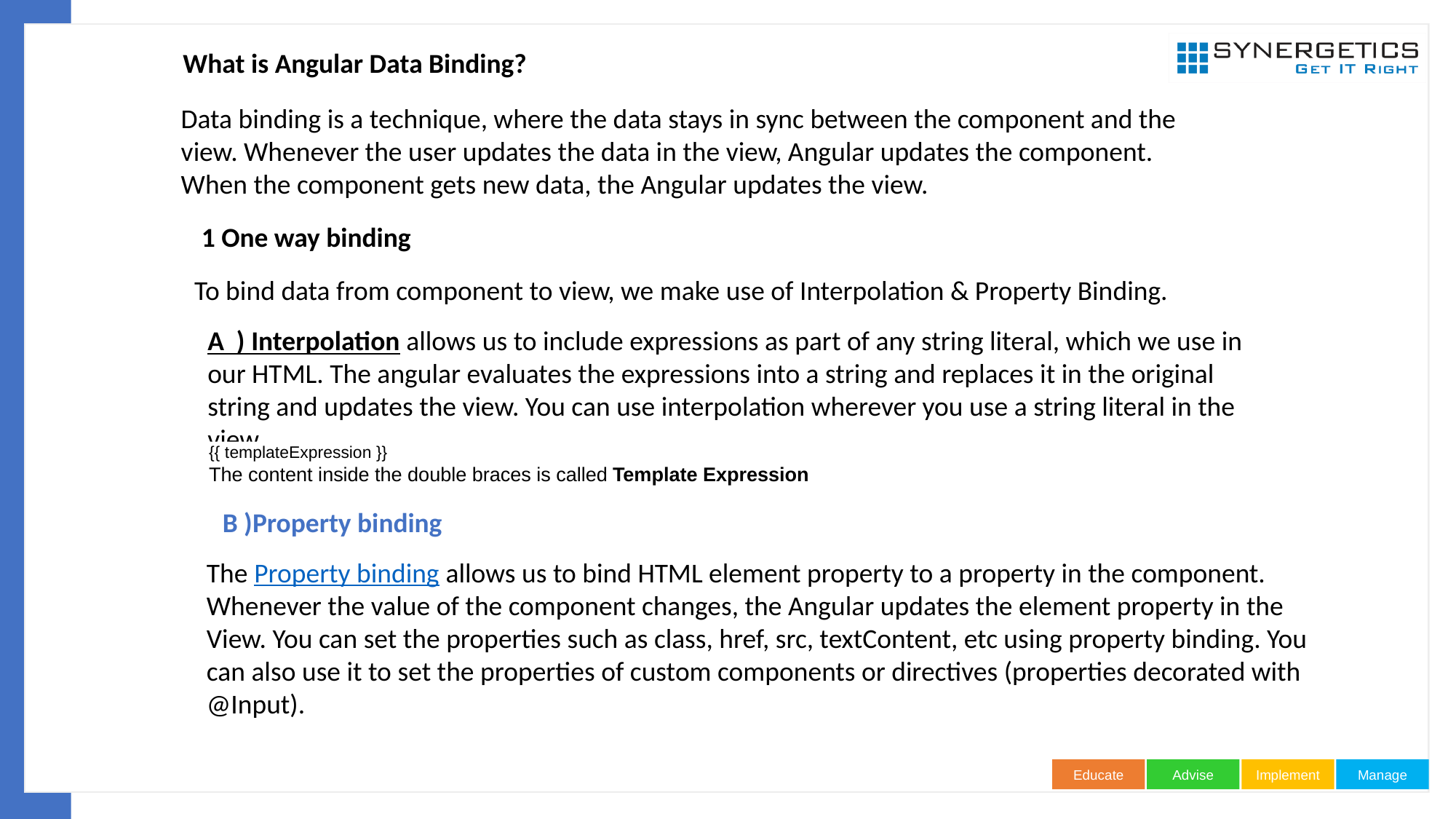

What is Angular Data Binding?
Data binding is a technique, where the data stays in sync between the component and the view. Whenever the user updates the data in the view, Angular updates the component. When the component gets new data, the Angular updates the view.
1 One way binding
To bind data from component to view, we make use of Interpolation & Property Binding.
A  ) Interpolation allows us to include expressions as part of any string literal, which we use in our HTML. The angular evaluates the expressions into a string and replaces it in the original string and updates the view. You can use interpolation wherever you use a string literal in the view
{{ templateExpression }}
The content inside the double braces is called Template Expression
B )Property binding
The Property binding allows us to bind HTML element property to a property in the component. Whenever the value of the component changes, the Angular updates the element property in the View. You can set the properties such as class, href, src, textContent, etc using property binding. You can also use it to set the properties of custom components or directives (properties decorated with @Input).